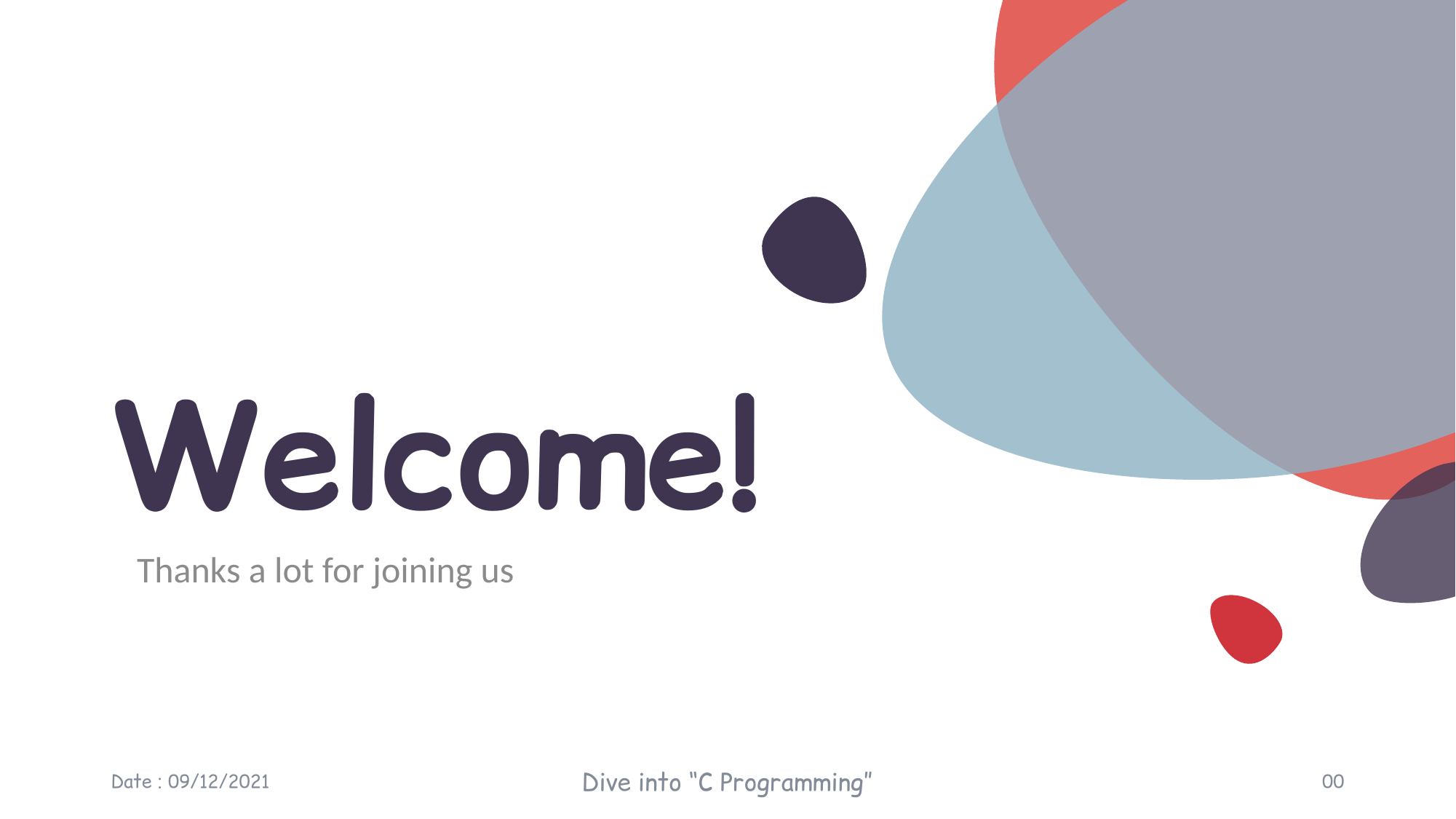

# Welcome!
Thanks a lot for joining us
Date : 09/12/2021
Dive into “C Programming”
00